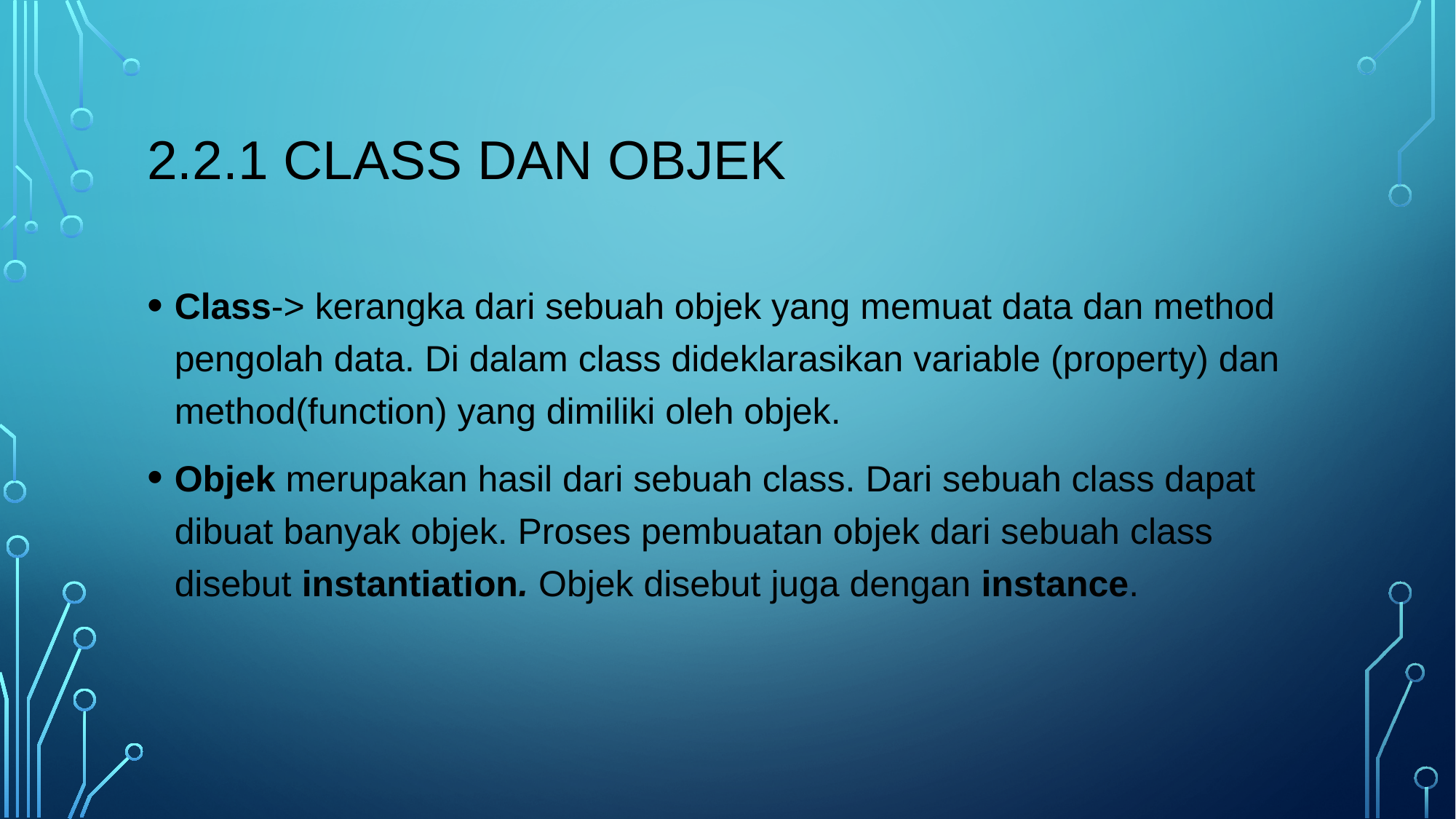

# 2.2.1 Class dan objek
Class-> kerangka dari sebuah objek yang memuat data dan method pengolah data. Di dalam class dideklarasikan variable (property) dan method(function) yang dimiliki oleh objek.
Objek merupakan hasil dari sebuah class. Dari sebuah class dapat dibuat banyak objek. Proses pembuatan objek dari sebuah class disebut instantiation. Objek disebut juga dengan instance.